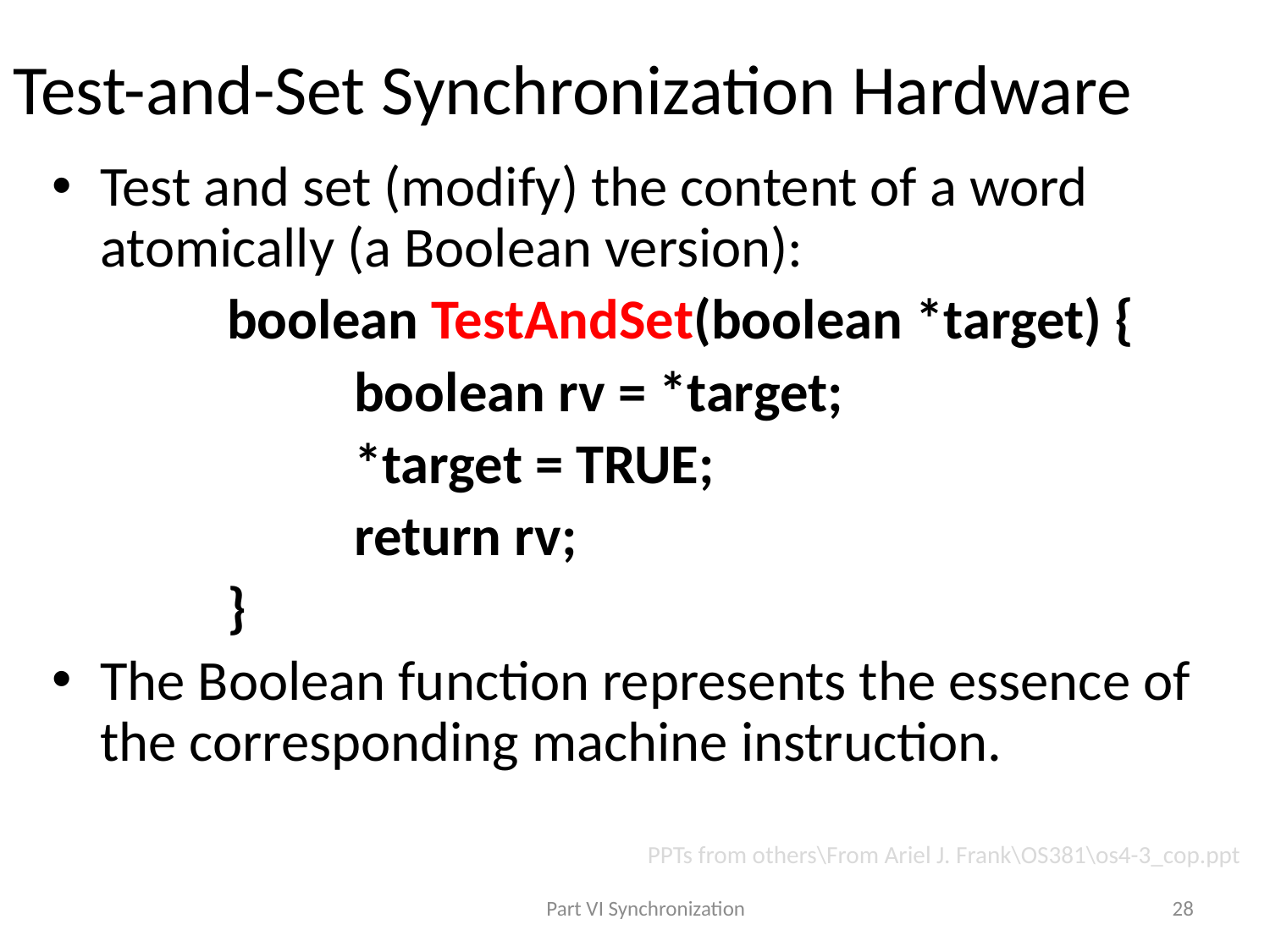

# Test-and-Set Synchronization Hardware
Test and set (modify) the content of a word atomically (a Boolean version):
		boolean TestAndSet(boolean *target) {
			boolean rv = *target;
			*target = TRUE;
			return rv;
		}
The Boolean function represents the essence of the corresponding machine instruction.
PPTs from others\From Ariel J. Frank\OS381\os4-3_cop.ppt
Part VI Synchronization
28